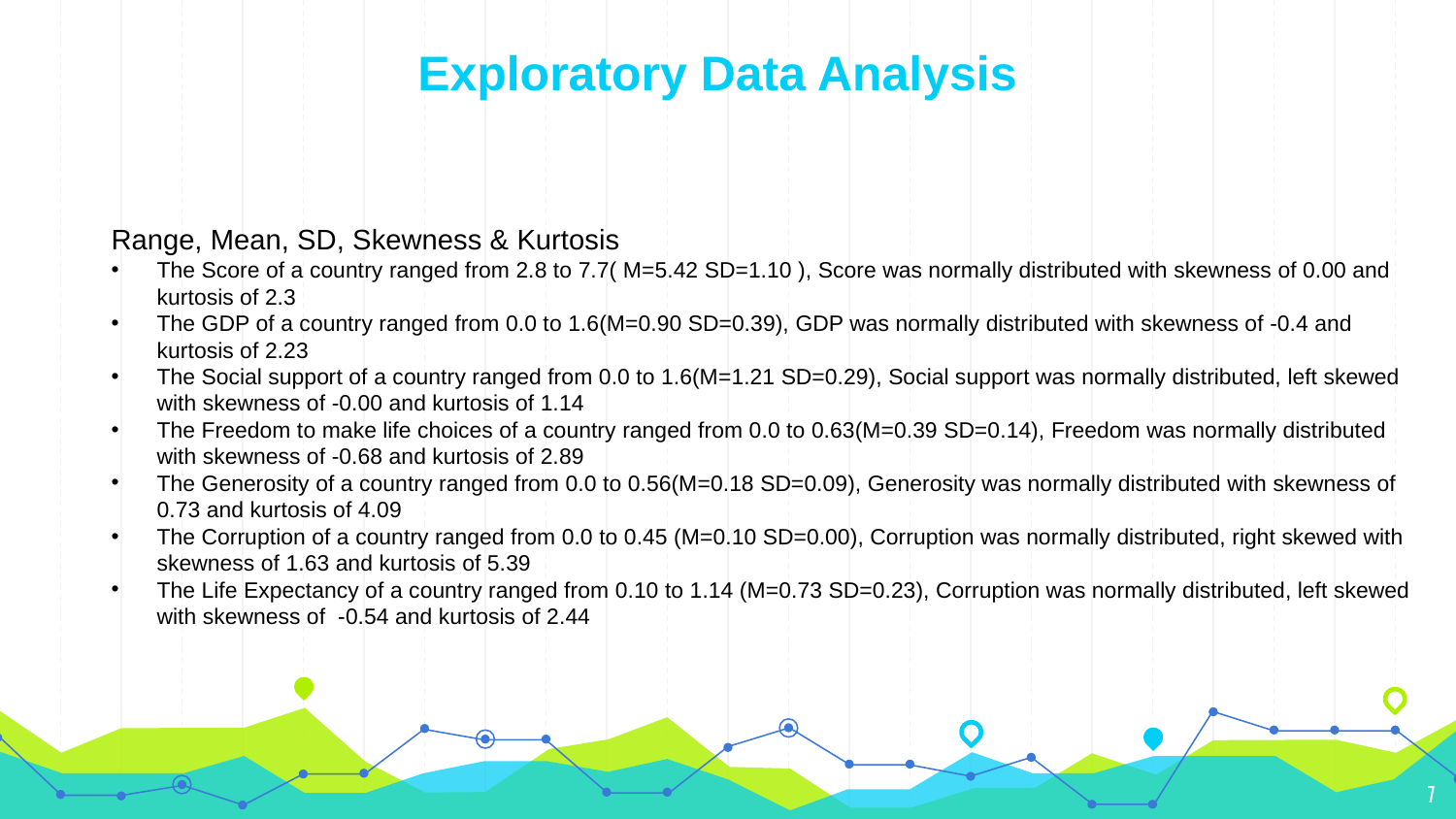

# Exploratory Data Analysis
Range, Mean, SD, Skewness & Kurtosis
The Score of a country ranged from 2.8 to 7.7( M=5.42 SD=1.10 ), Score was normally distributed with skewness of 0.00 and kurtosis of 2.3
The GDP of a country ranged from 0.0 to 1.6(M=0.90 SD=0.39), GDP was normally distributed with skewness of -0.4 and kurtosis of 2.23
The Social support of a country ranged from 0.0 to 1.6(M=1.21 SD=0.29), Social support was normally distributed, left skewed with skewness of -0.00 and kurtosis of 1.14
The Freedom to make life choices of a country ranged from 0.0 to 0.63(M=0.39 SD=0.14), Freedom was normally distributed with skewness of -0.68 and kurtosis of 2.89
The Generosity of a country ranged from 0.0 to 0.56(M=0.18 SD=0.09), Generosity was normally distributed with skewness of 0.73 and kurtosis of 4.09
The Corruption of a country ranged from 0.0 to 0.45 (M=0.10 SD=0.00), Corruption was normally distributed, right skewed with skewness of 1.63 and kurtosis of 5.39
The Life Expectancy of a country ranged from 0.10 to 1.14 (M=0.73 SD=0.23), Corruption was normally distributed, left skewed with skewness of  -0.54 and kurtosis of 2.44

7